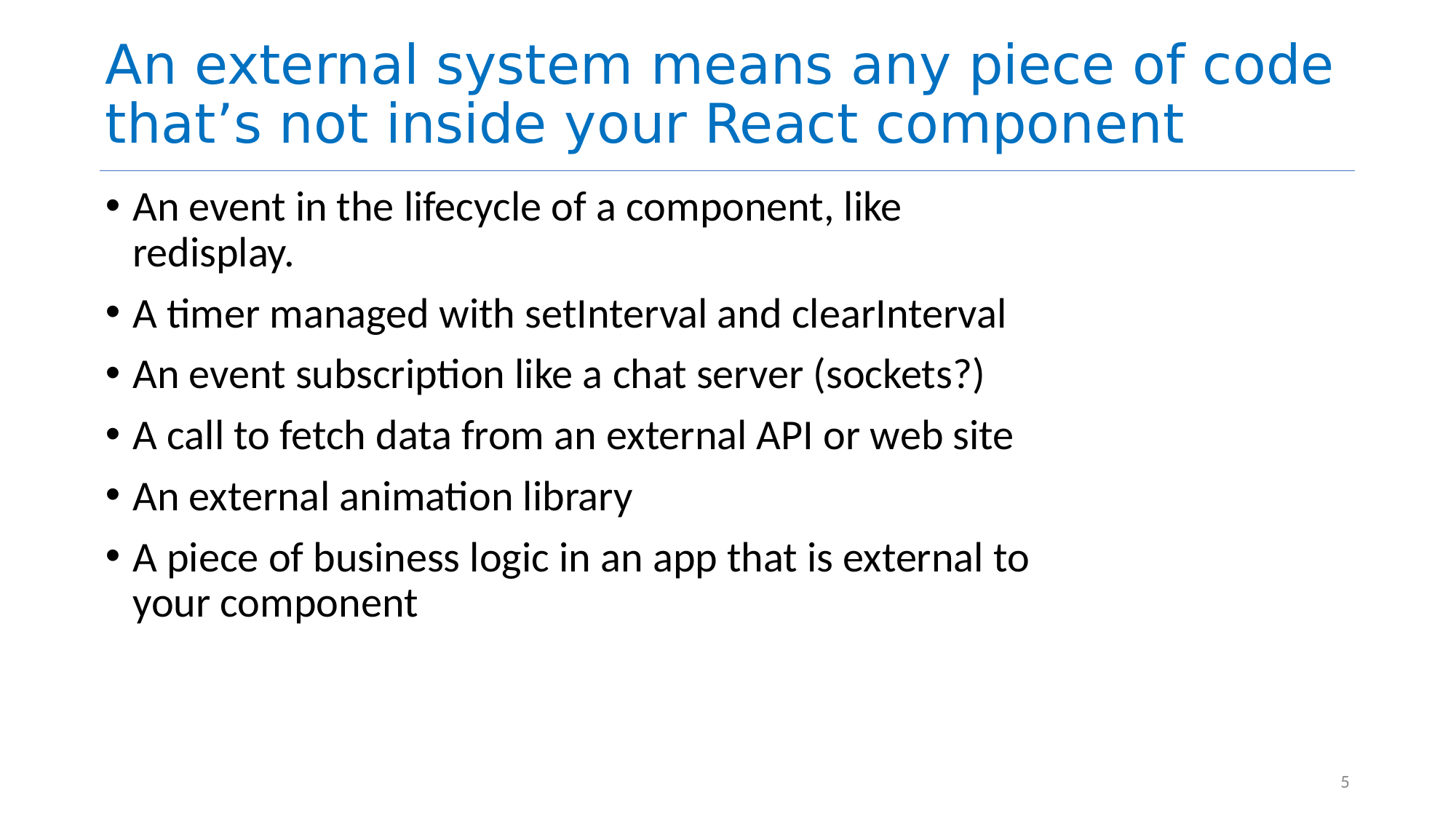

# An external system means any piece of code that’s not inside your React component
An event in the lifecycle of a component, like redisplay.
A timer managed with setInterval and clearInterval
An event subscription like a chat server (sockets?)
A call to fetch data from an external API or web site
An external animation library
A piece of business logic in an app that is external to your component

5